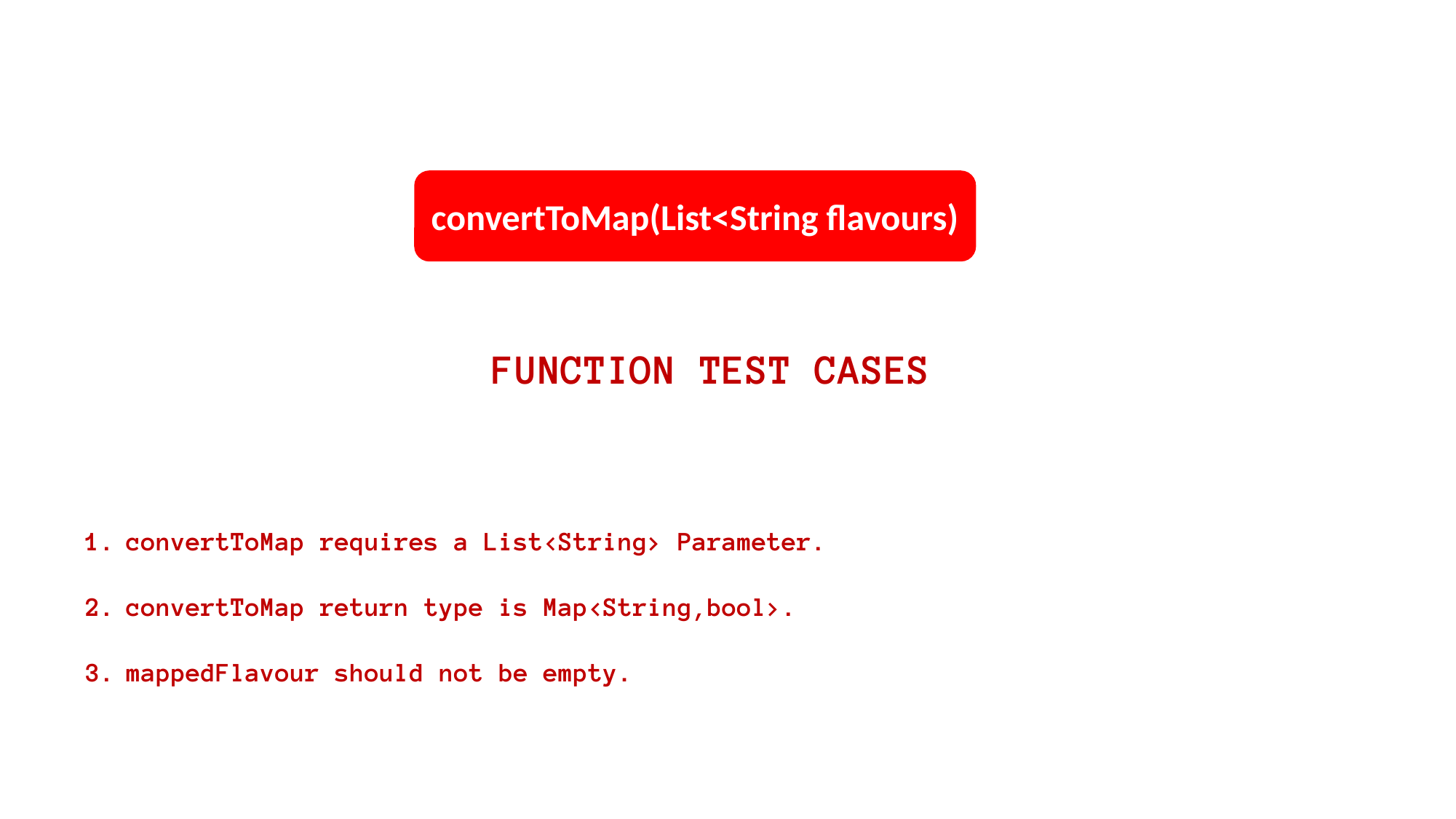

convertToMap(List<String flavours)
FUNCTION TEST CASES
convertToMap requires a List<String> Parameter.
convertToMap return type is Map<String,bool>.

mappedFlavour should not be empty.